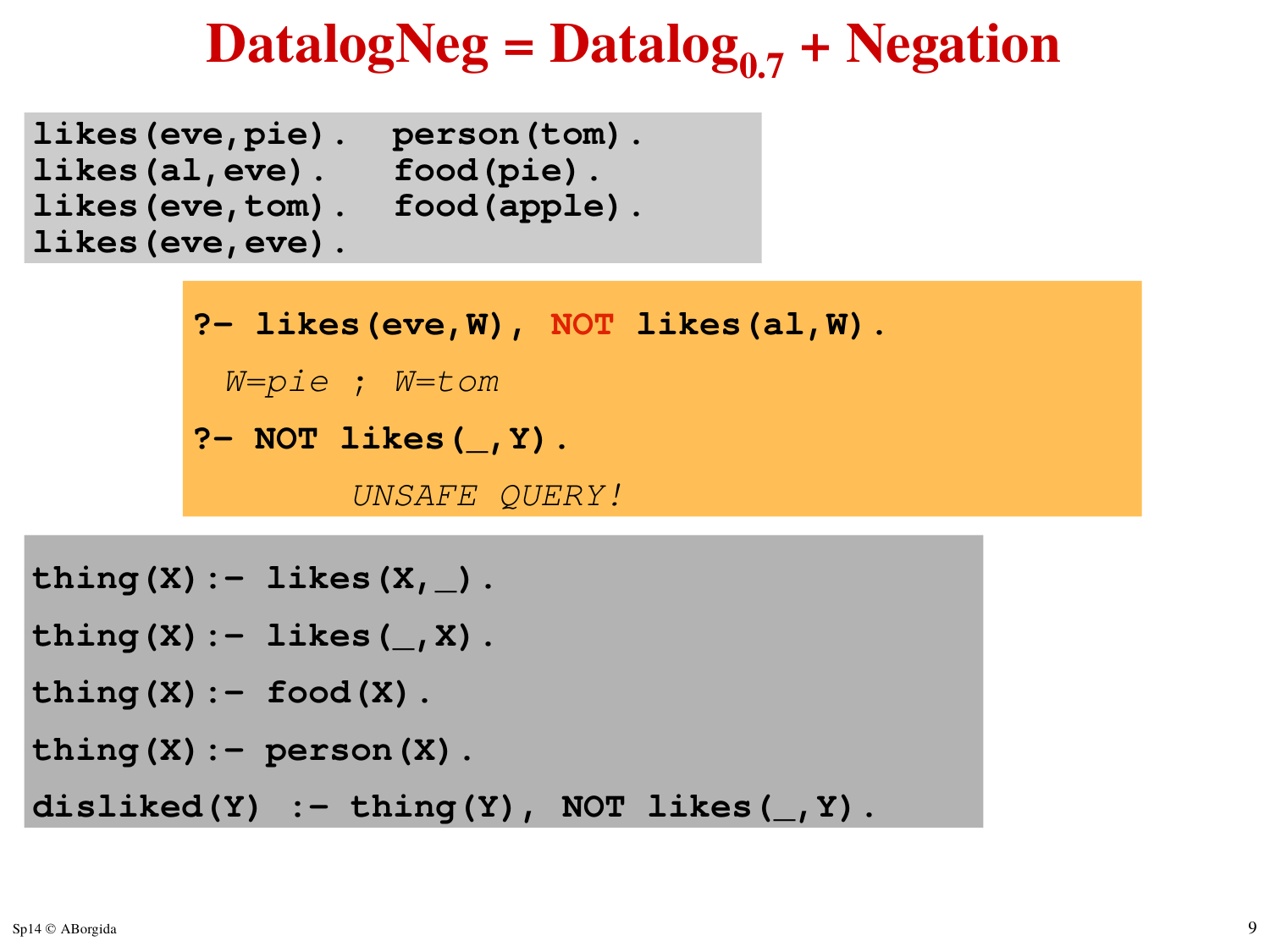

# DatalogNeg = Datalog0.7 + Negation
likes(eve,pie).  person(tom).
likes(al,eve).   food(pie).
likes(eve,tom).  food(apple).
likes(eve,eve).
?- likes(eve,W), NOT likes(al,W).
	W=pie ; W=tom
?- NOT likes(_,Y).
		UNSAFE QUERY!

thing(X):- likes(X,_).
thing(X):- likes(_,X).
thing(X):- food(X).
thing(X):- person(X).
disliked(Y) :- thing(Y), NOT likes(_,Y).